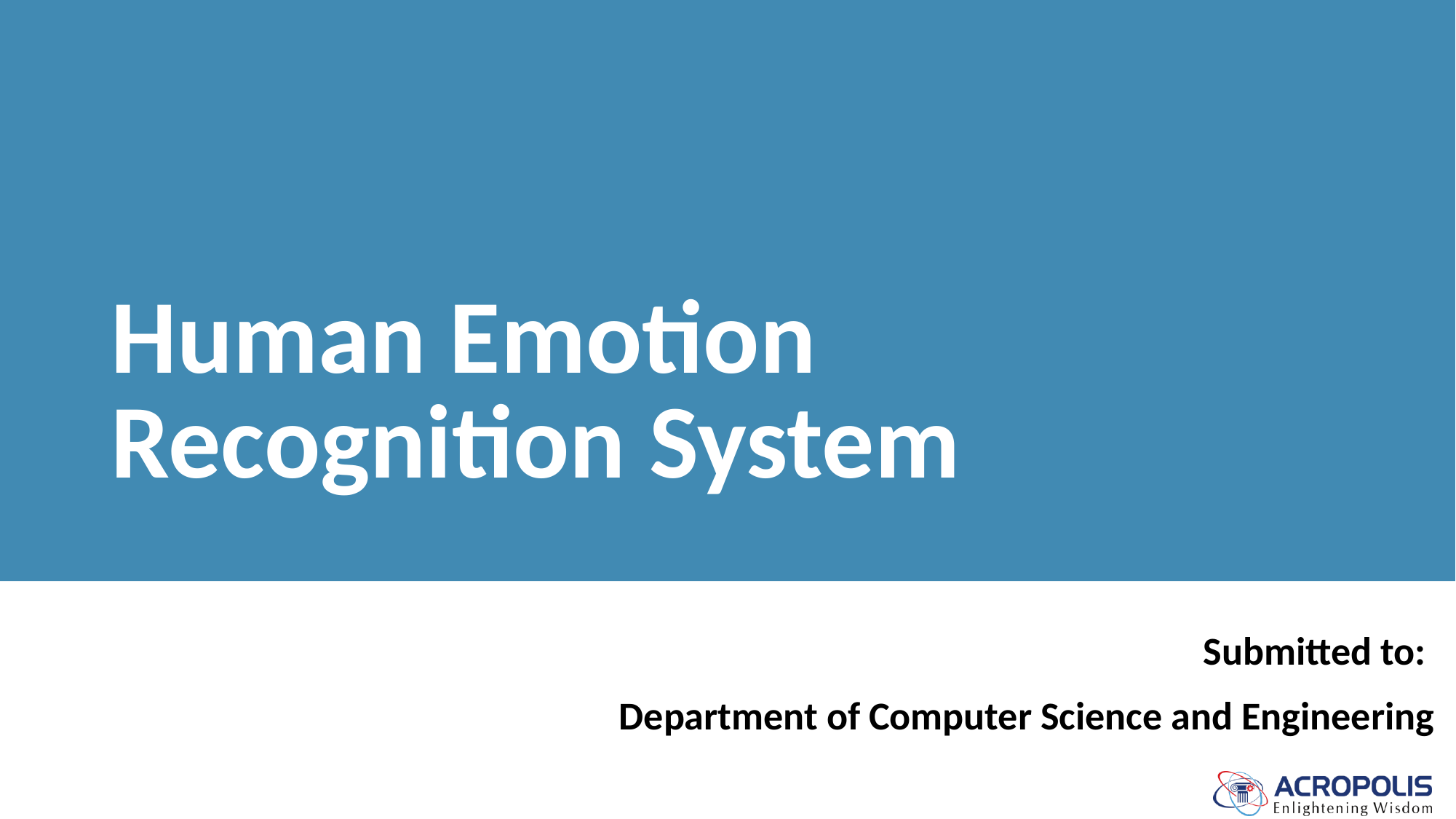

# Human Emotion Recognition System
Submitted to:
Department of Computer Science and Engineering